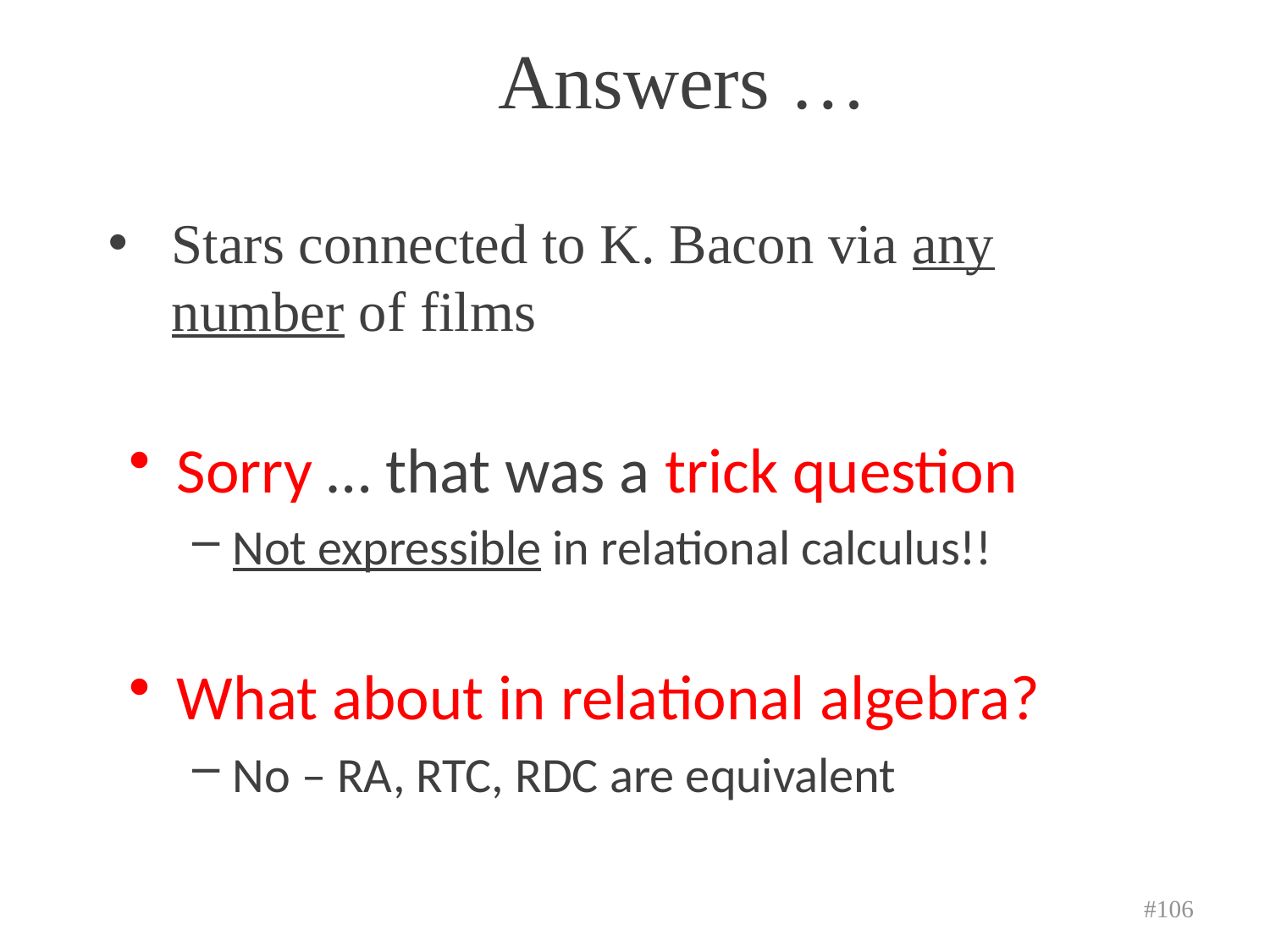

# Answers …
Stars connected to K. Bacon via any number of films

Sorry … that was a trick question
Not expressible in relational calculus!!

What about in relational algebra?
No – RA, RTC, RDC are equivalent

#106